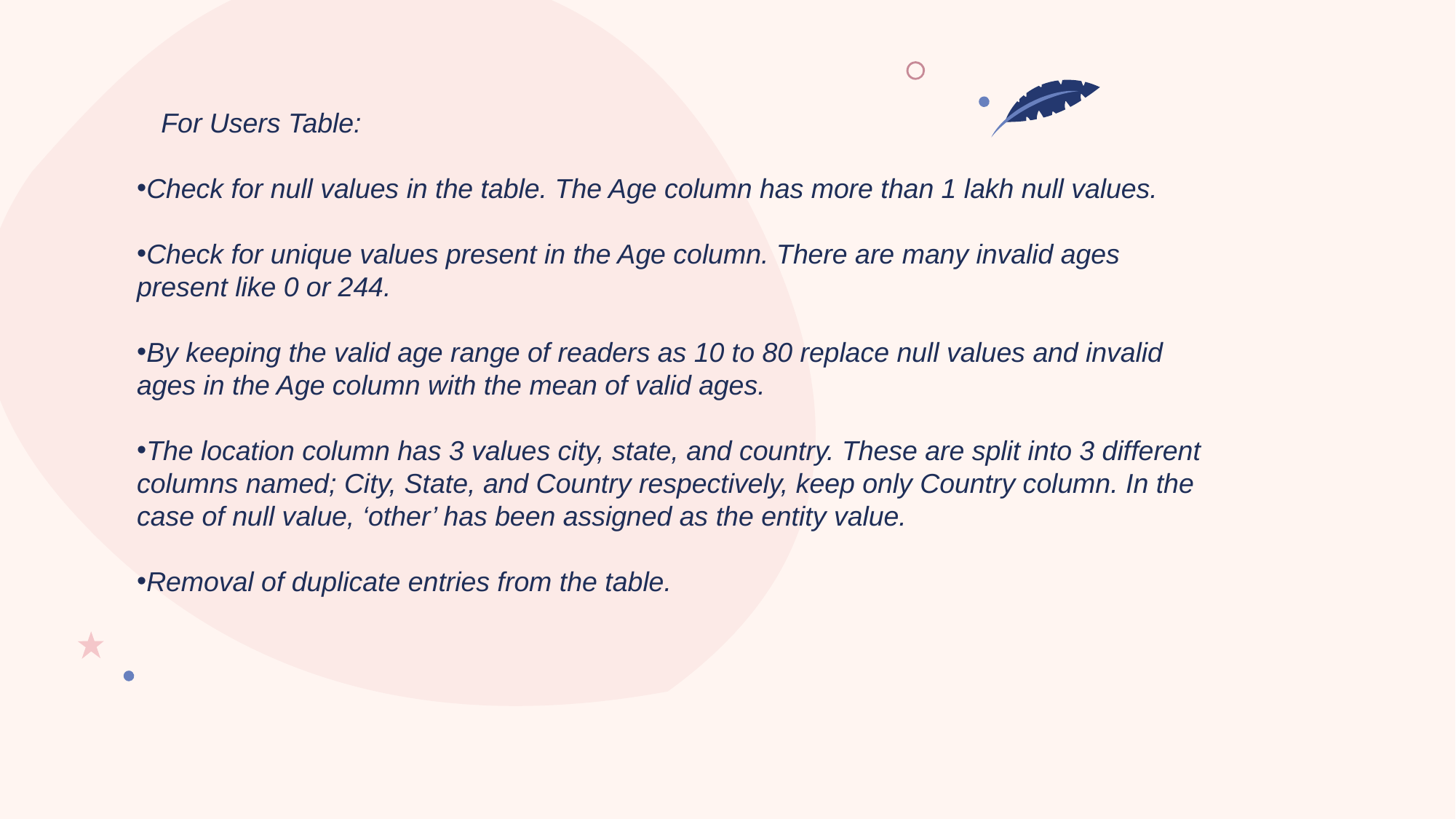

For Users Table:

Check for null values in the table. The Age column has more than 1 lakh null values.

Check for unique values present in the Age column. There are many invalid ages present like 0 or 244.

By keeping the valid age range of readers as 10 to 80 replace null values and invalid ages in the Age column with the mean of valid ages.

The location column has 3 values city, state, and country. These are split into 3 different columns named; City, State, and Country respectively, keep only Country column. In the case of null value, ‘other’ has been assigned as the entity value.

Removal of duplicate entries from the table.